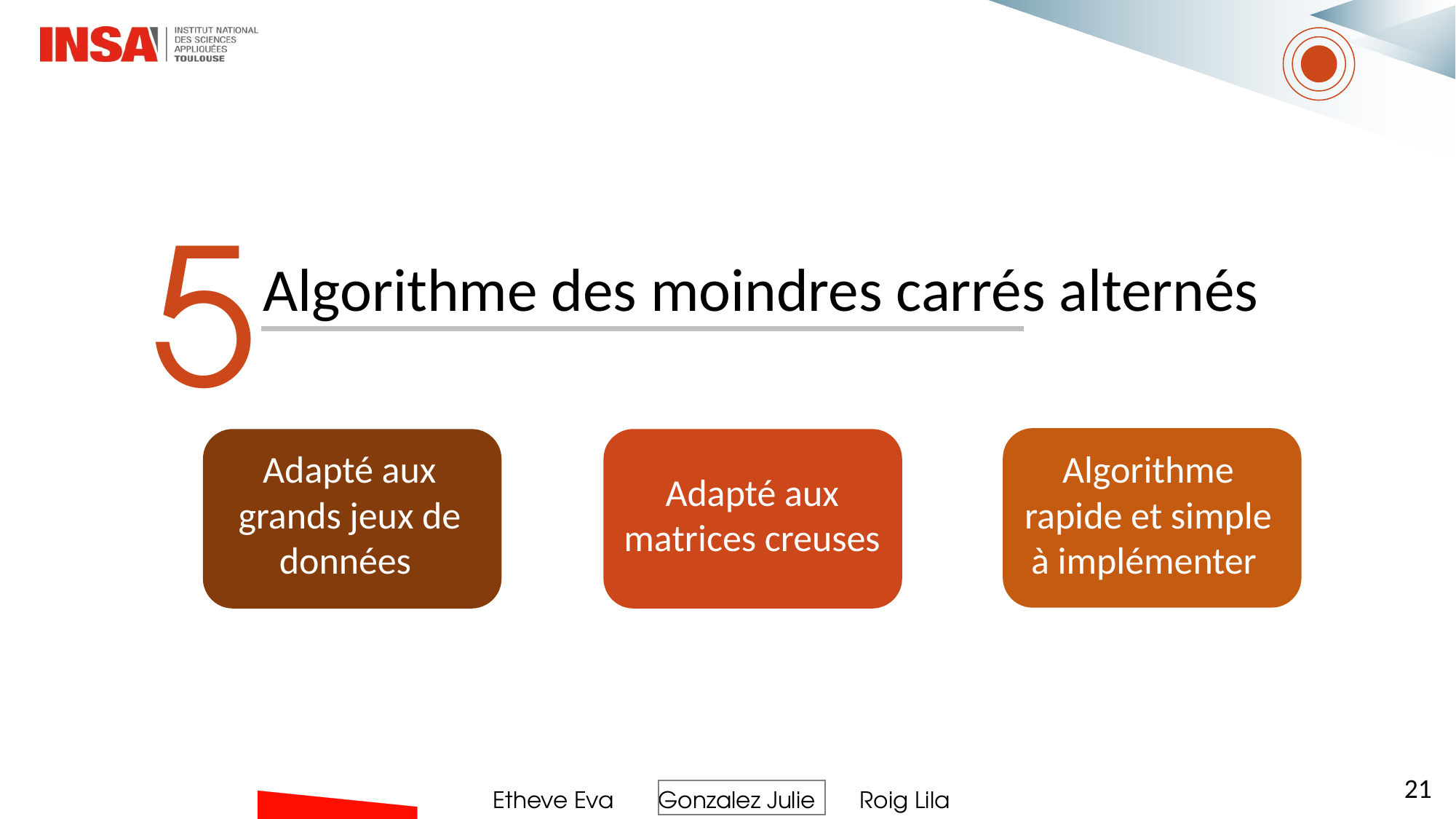

5

Algorithme des moindres carrés alternés

Algorithme rapide et simple à implémenter
Adapté aux grands jeux de données
Adapté aux matrices creuses
21